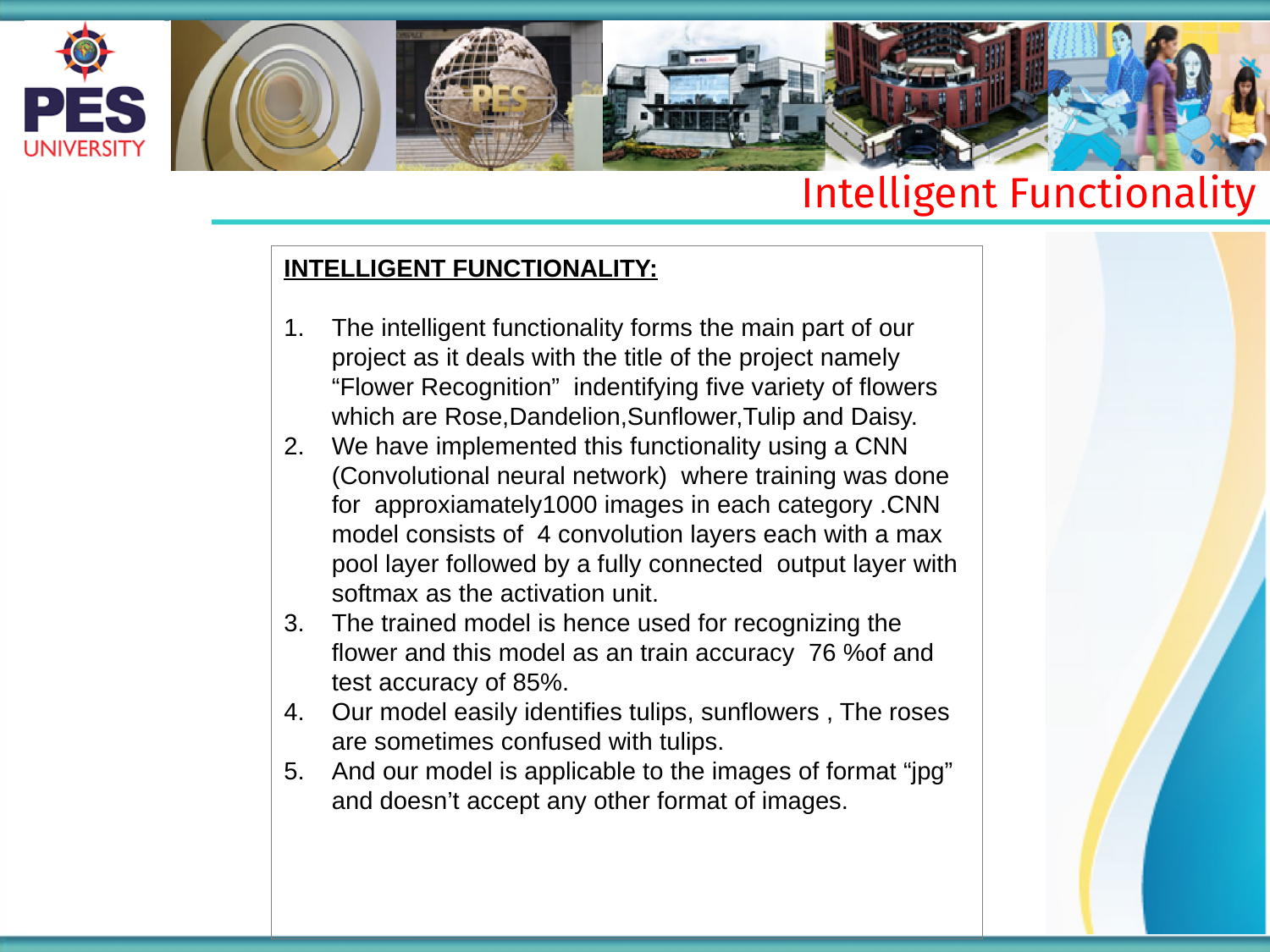

Intelligent Functionality

INTELLIGENT FUNCTIONALITY:

The intelligent functionality forms the main part of our project as it deals with the title of the project namely “Flower Recognition”  indentifying five variety of flowers  which are Rose,Dandelion,Sunflower,Tulip and Daisy.
We have implemented this functionality using a CNN (Convolutional neural network)  where training was done for  approxiamately1000 images in each category .CNN model consists of  4 convolution layers each with a max pool layer followed by a fully connected  output layer with softmax as the activation unit.
The trained model is hence used for recognizing the flower and this model as an train accuracy  76 %of and test accuracy of 85%.
Our model easily identifies tulips, sunflowers , The roses are sometimes confused with tulips.
And our model is applicable to the images of format “jpg”  and doesn’t accept any other format of images.